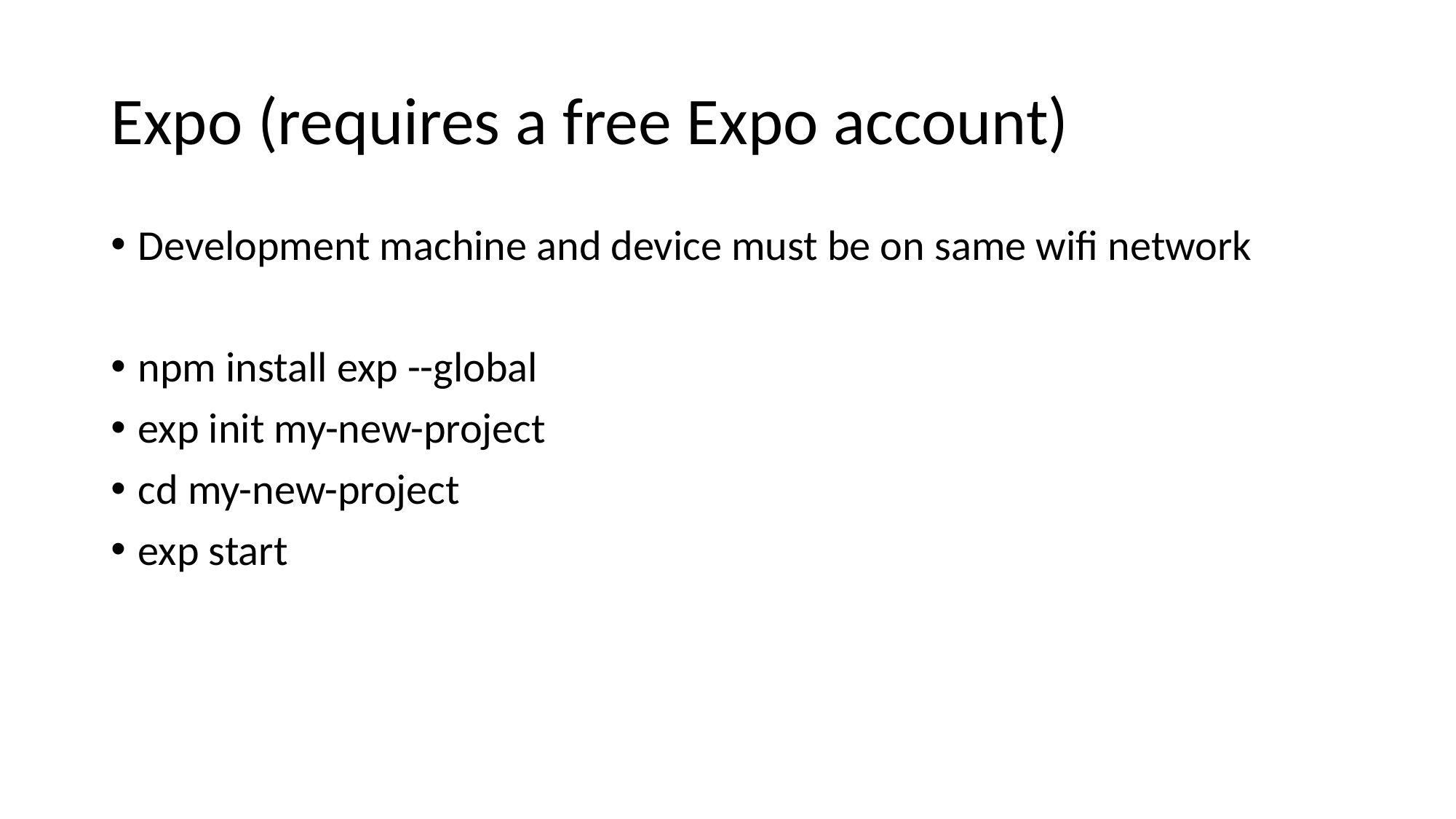

# Expo (requires a free Expo account)
Development machine and device must be on same wifi network

npm install exp --global
exp init my-new-project
cd my-new-project
exp start